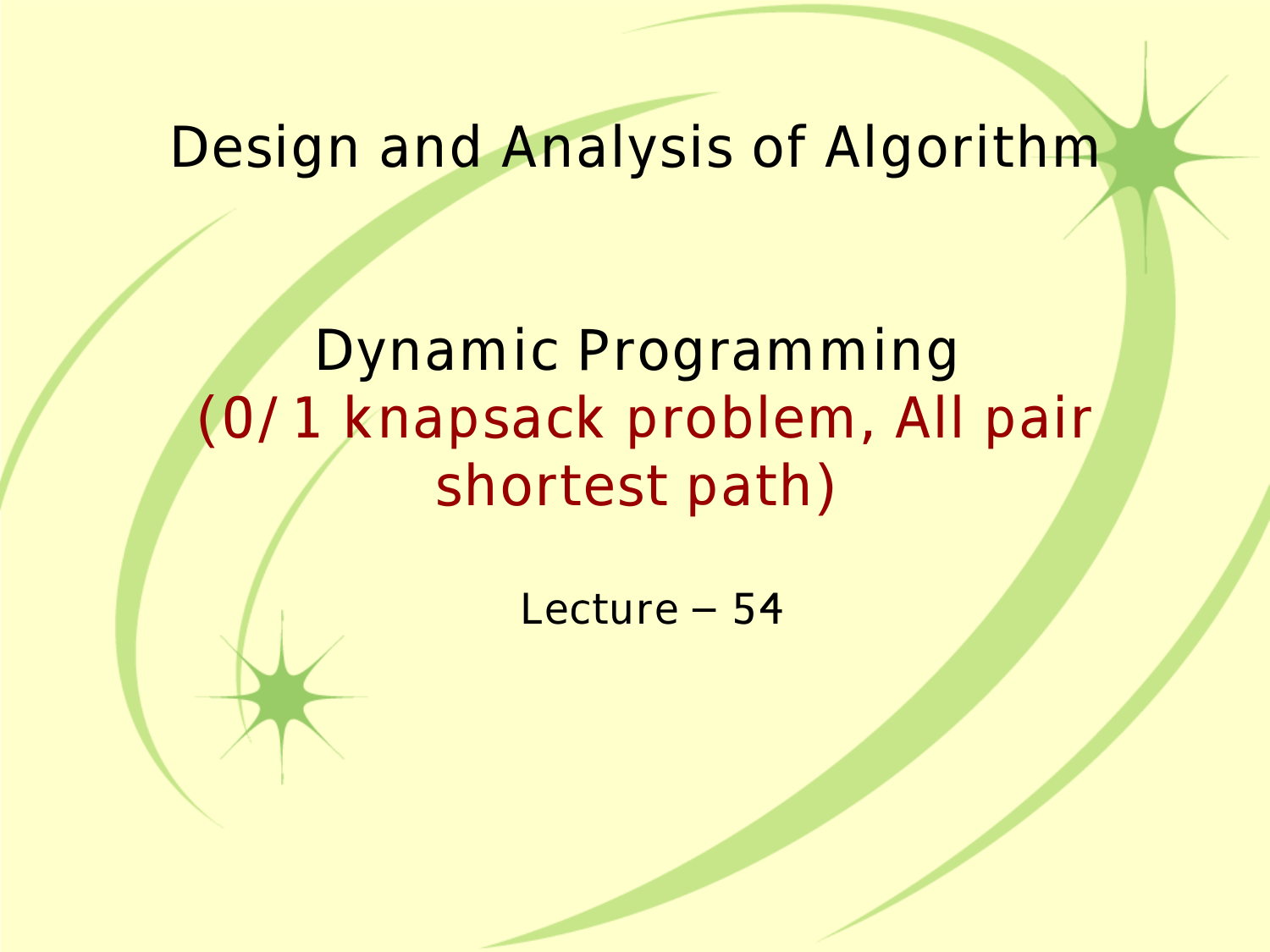

# Design and Analysis of Algorithm Dynamic Programming (0/1 knapsack problem, All pair shortest path)
Lecture – 54